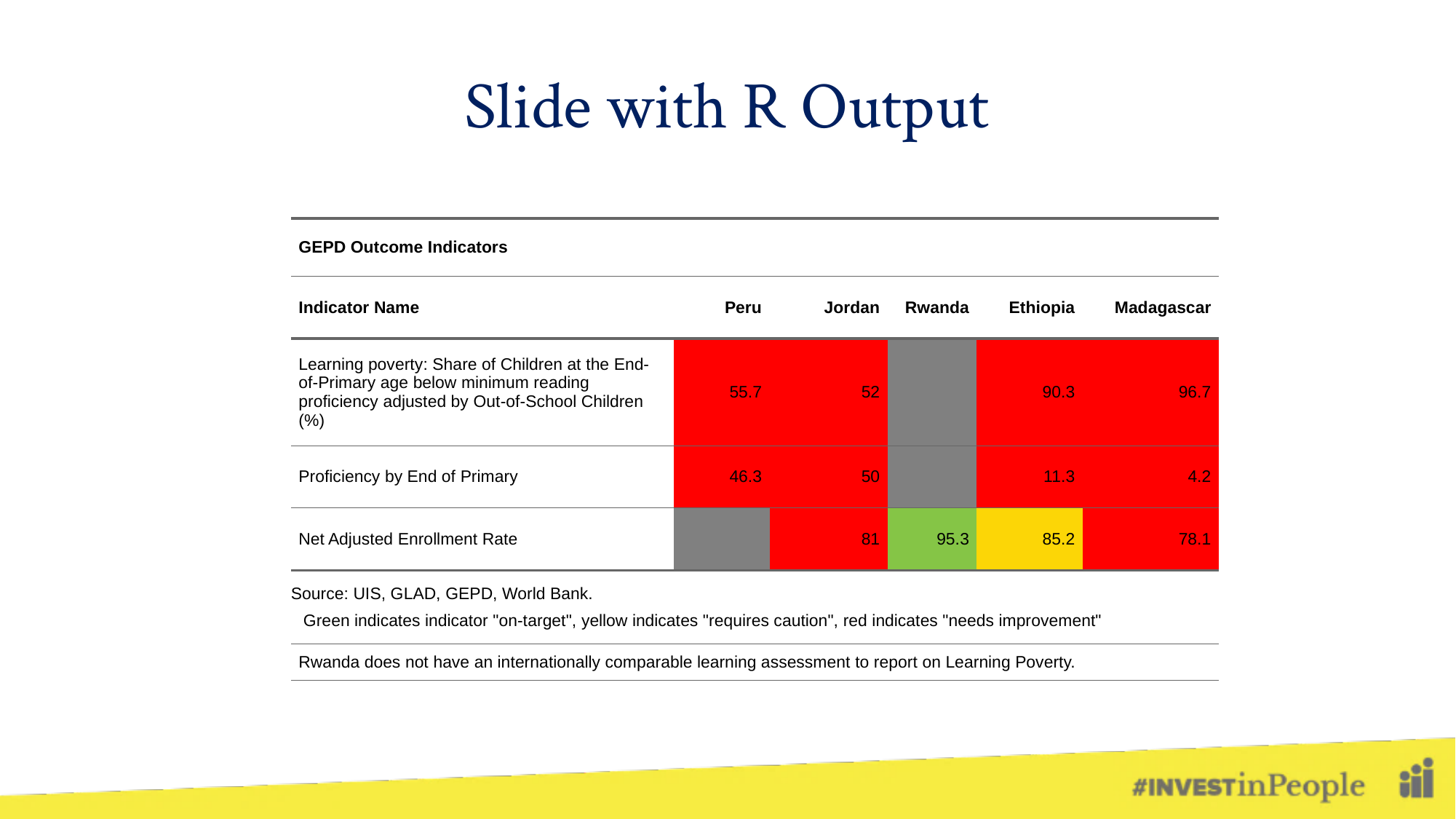

# Slide with R Output
| GEPD Outcome Indicators | GEPD Outcome Indicators | GEPD Outcome Indicators | GEPD Outcome Indicators | GEPD Outcome Indicators | GEPD Outcome Indicators |
| --- | --- | --- | --- | --- | --- |
| Indicator Name | Peru | Jordan | Rwanda | Ethiopia | Madagascar |
| Learning poverty: Share of Children at the End-of-Primary age below minimum reading proficiency adjusted by Out-of-School Children (%) | 55.7 | 52 |  | 90.3 | 96.7 |
| Proficiency by End of Primary | 46.3 | 50 |  | 11.3 | 4.2 |
| Net Adjusted Enrollment Rate |  | 81 | 95.3 | 85.2 | 78.1 |
| Source: UIS, GLAD, GEPD, World Bank. Green indicates indicator "on-target", yellow indicates "requires caution", red indicates "needs improvement" | Source: UIS, GLAD, GEPD, World Bank. Green indicates indicator "on-target", yellow indicates "requires caution", red indicates "needs improvement" | Source: UIS, GLAD, GEPD, World Bank. Green indicates indicator "on-target", yellow indicates "requires caution", red indicates "needs improvement" | Source: UIS, GLAD, GEPD, World Bank. Green indicates indicator "on-target", yellow indicates "requires caution", red indicates "needs improvement" | Source: UIS, GLAD, GEPD, World Bank. Green indicates indicator "on-target", yellow indicates "requires caution", red indicates "needs improvement" | Source: UIS, GLAD, GEPD, World Bank. Green indicates indicator "on-target", yellow indicates "requires caution", red indicates "needs improvement" |
| Rwanda does not have an internationally comparable learning assessment to report on Learning Poverty. | Rwanda does not have an internationally comparable learning assessment to report on Learning Poverty. | Rwanda does not have an internationally comparable learning assessment to report on Learning Poverty. | Rwanda does not have an internationally comparable learning assessment to report on Learning Poverty. | Rwanda does not have an internationally comparable learning assessment to report on Learning Poverty. | Rwanda does not have an internationally comparable learning assessment to report on Learning Poverty. |